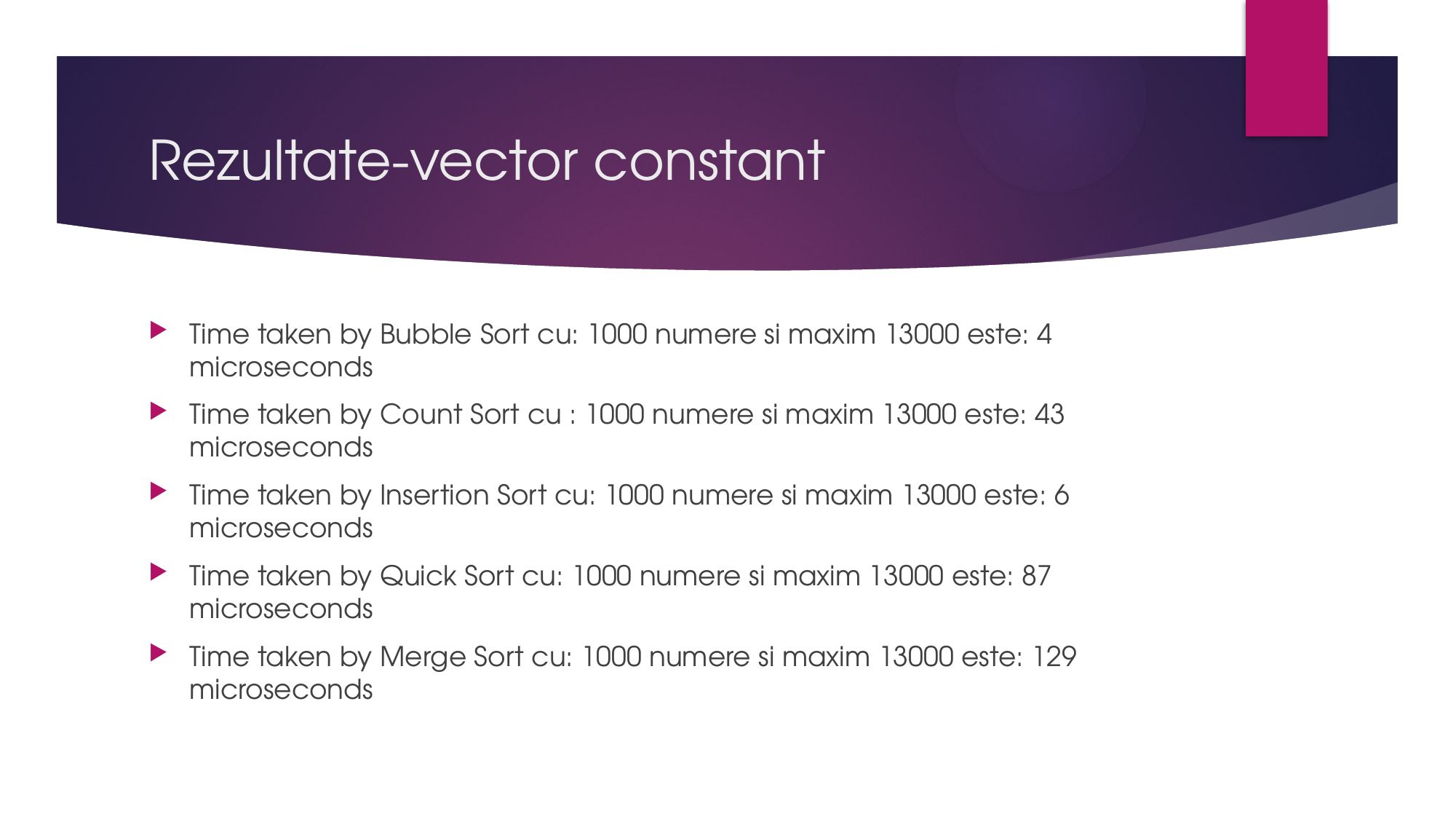

# Rezultate-vector constant
Time taken by Bubble Sort cu: 1000 numere si maxim 13000 este: 4 microseconds
Time taken by Count Sort cu : 1000 numere si maxim 13000 este: 43 microseconds
Time taken by Insertion Sort cu: 1000 numere si maxim 13000 este: 6 microseconds
Time taken by Quick Sort cu: 1000 numere si maxim 13000 este: 87 microseconds
Time taken by Merge Sort cu: 1000 numere si maxim 13000 este: 129 microseconds